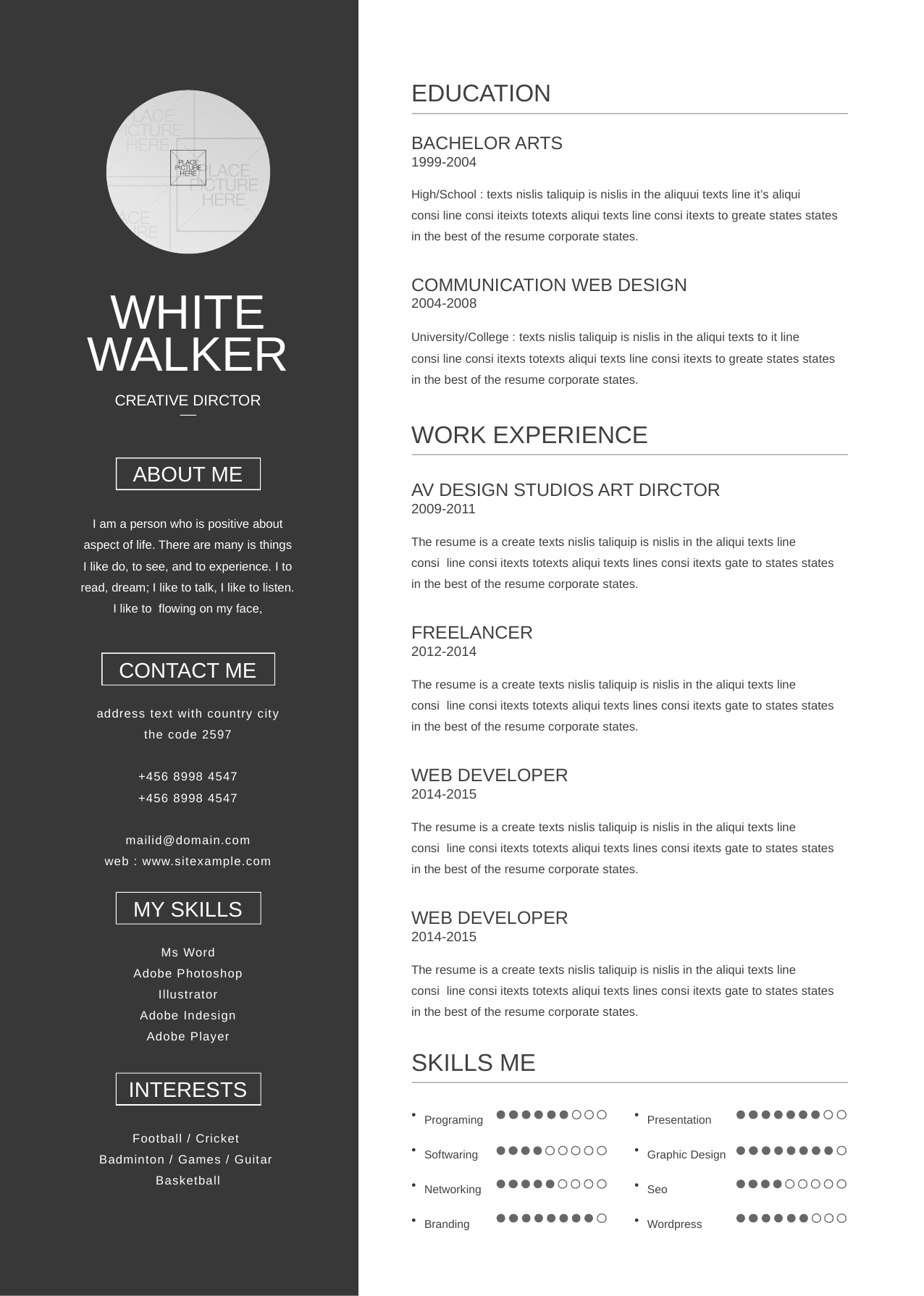

EDUCATION

BACHELOR ARTS
1999-2004
High/School : texts nislis taliquip is nislis in the aliquui texts line it’s aliqui
consi line consi iteixts totexts aliqui texts line consi itexts to greate states states
in the best of the resume corporate states.
COMMUNICATION WEB DESIGN
2004-2008
WHITE
WALKER
University/College : texts nislis taliquip is nislis in the aliqui texts to it line
consi line consi itexts totexts aliqui texts line consi itexts to greate states states
in the best of the resume corporate states.
CREATIVE DIRCTOR
WORK EXPERIENCE

ABOUT ME

AV DESIGN STUDIOS ART DIRCTOR
2009-2011
I am a person who is positive about
aspect of life. There are many is things
I like do, to see, and to experience. I to read, dream; I like to talk, I like to listen.
I like to  flowing on my face,
The resume is a create texts nislis taliquip is nislis in the aliqui texts line
consi  line consi itexts totexts aliqui texts lines consi itexts gate to states states
in the best of the resume corporate states.
FREELANCER
2012-2014
CONTACT ME

The resume is a create texts nislis taliquip is nislis in the aliqui texts line
consi  line consi itexts totexts aliqui texts lines consi itexts gate to states states
in the best of the resume corporate states.
address text with country city
the code 2597

+456 8998 4547
+456 8998 4547

mailid@domain.com
web : www.sitexample.com
WEB DEVELOPER
2014-2015
The resume is a create texts nislis taliquip is nislis in the aliqui texts line
consi  line consi itexts totexts aliqui texts lines consi itexts gate to states states
in the best of the resume corporate states.
MY SKILLS

WEB DEVELOPER
2014-2015
Ms Word
Adobe Photoshop
Illustrator
Adobe Indesign
Adobe Player
The resume is a create texts nislis taliquip is nislis in the aliqui texts line
consi  line consi itexts totexts aliqui texts lines consi itexts gate to states states
in the best of the resume corporate states.
SKILLS ME
INTERESTS

Programing
Softwaring
Networking
Branding

Presentation
Graphic Design
Seo
Wordpress

Football / Cricket
Badminton / Games / Guitar
Basketball